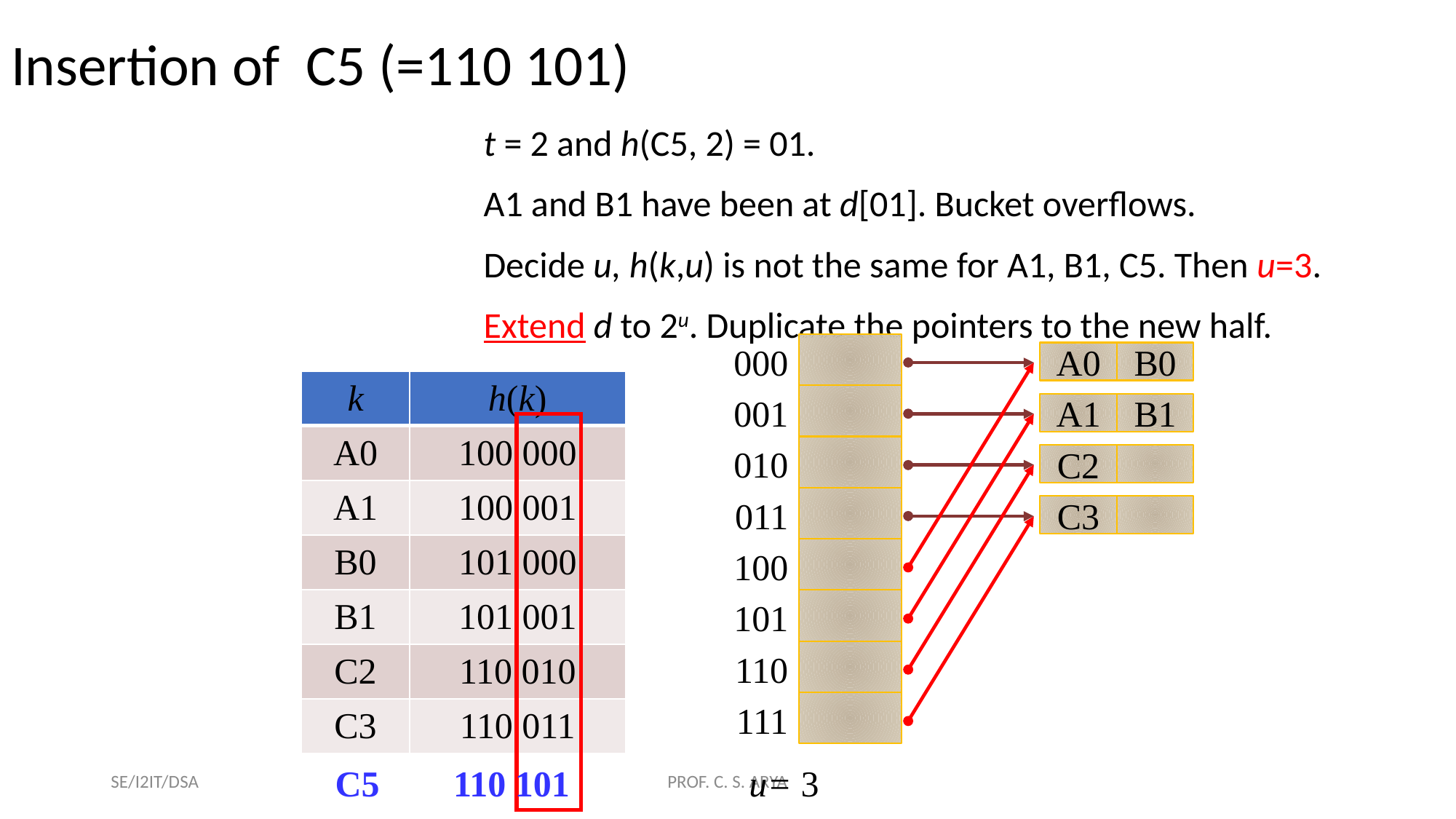

Insertion of  C5 (=110 101)
t = 2 and h(C5, 2) = 01.
A1 and B1 have been at d[01]. Bucket overflows.
Decide u, h(k,u) is not the same for A1, B1, C5. Then u=3.
Extend d to 2u. Duplicate the pointers to the new half.
000

A0
B0
| k | h(k) |
| --- | --- |
| A0 | 100 000 |
| A1 | 100 001 |
| B0 | 101 000 |
| B1 | 101 001 |
| C2 | 110 010 |
| C3 | 110 011 |
001

A1
B1

010

C2
011

C3
100

101

110

111

 C5	  110 101
u= 3
SE/I2IT/DSA
PROF. C. S. ARYA